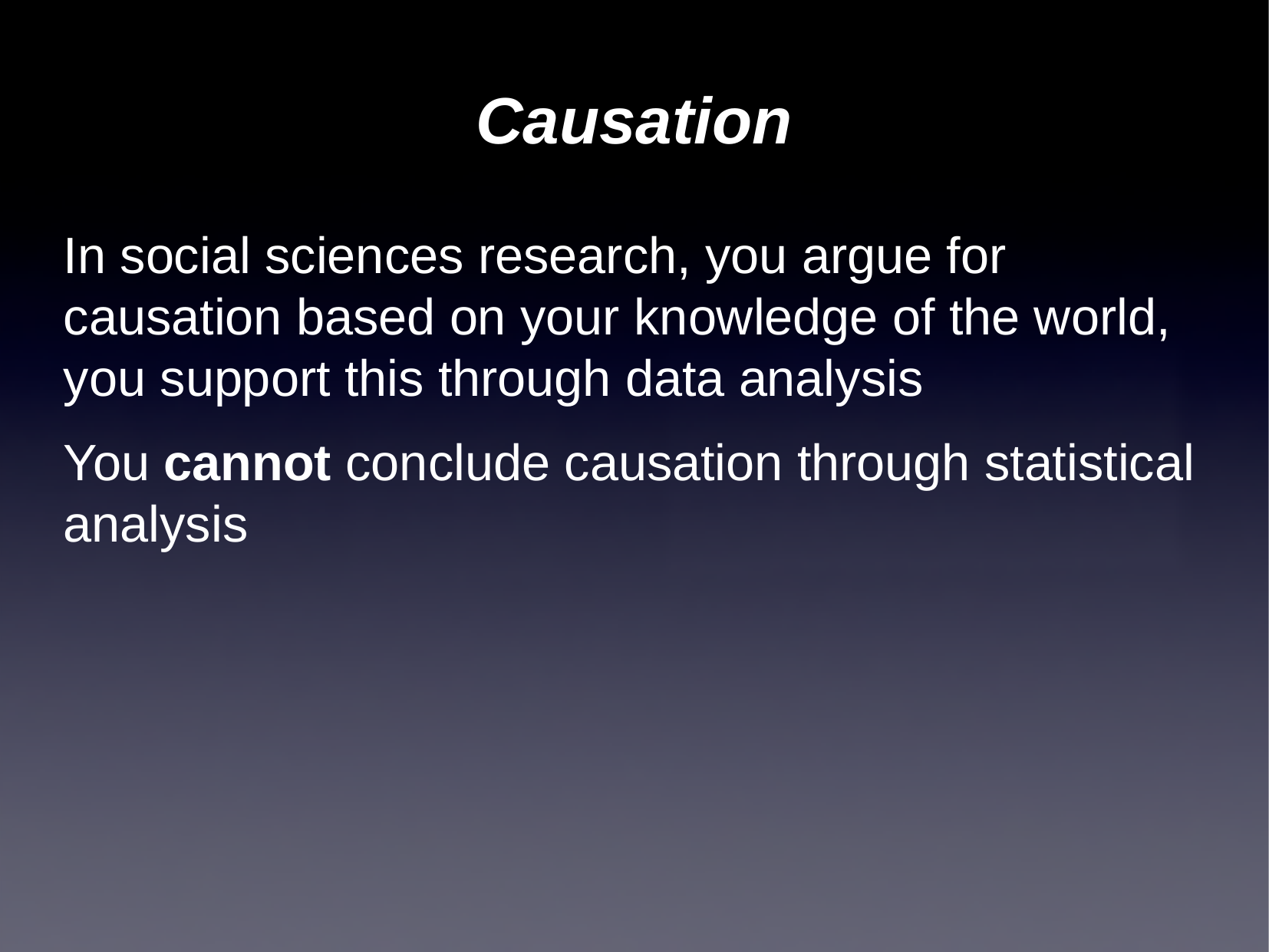

# Causation
In social sciences research, you argue for causation based on your knowledge of the world, you support this through data analysis
You cannot conclude causation through statistical analysis